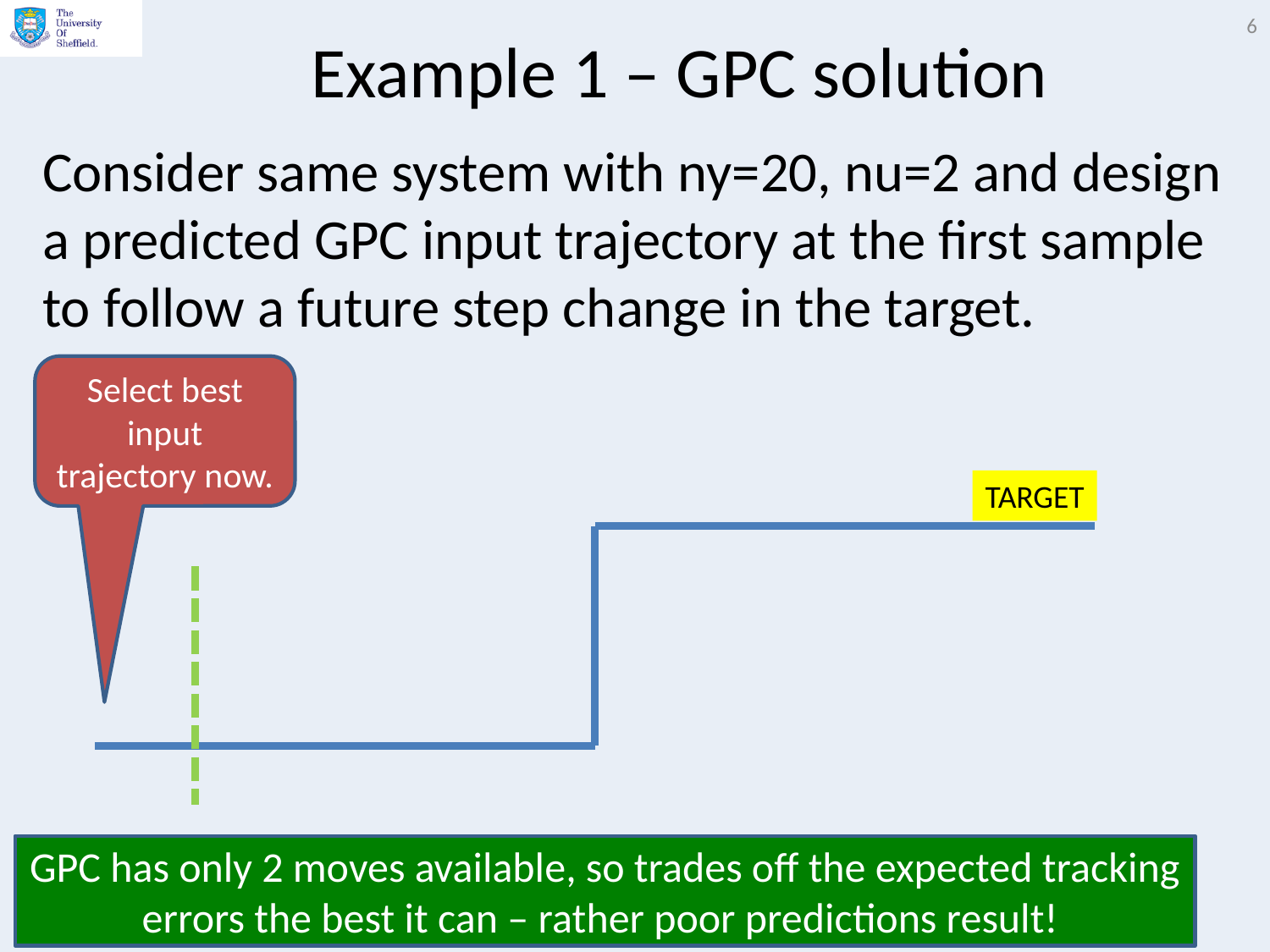

6
# Example 1 – GPC solution
Consider same system with ny=20, nu=2 and design a predicted GPC input trajectory at the first sample to follow a future step change in the target.
Select best input trajectory now.
TARGET
GPC has only 2 moves available, so trades off the expected tracking errors the best it can – rather poor predictions result!
Slides by Anthony Rossiter